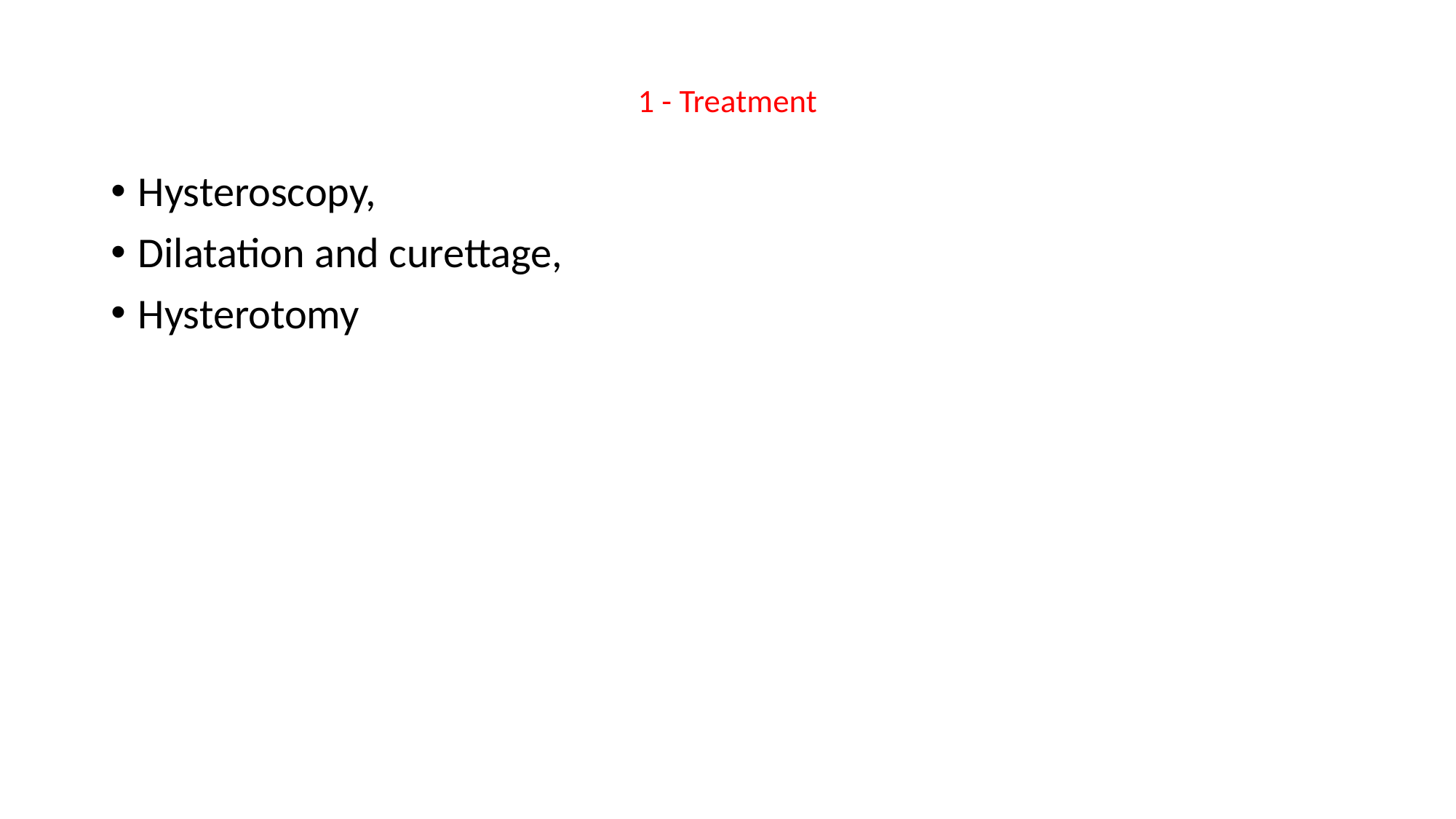

# 1 - Treatment
Hysteroscopy,
Dilatation and curettage,
Hysterotomy